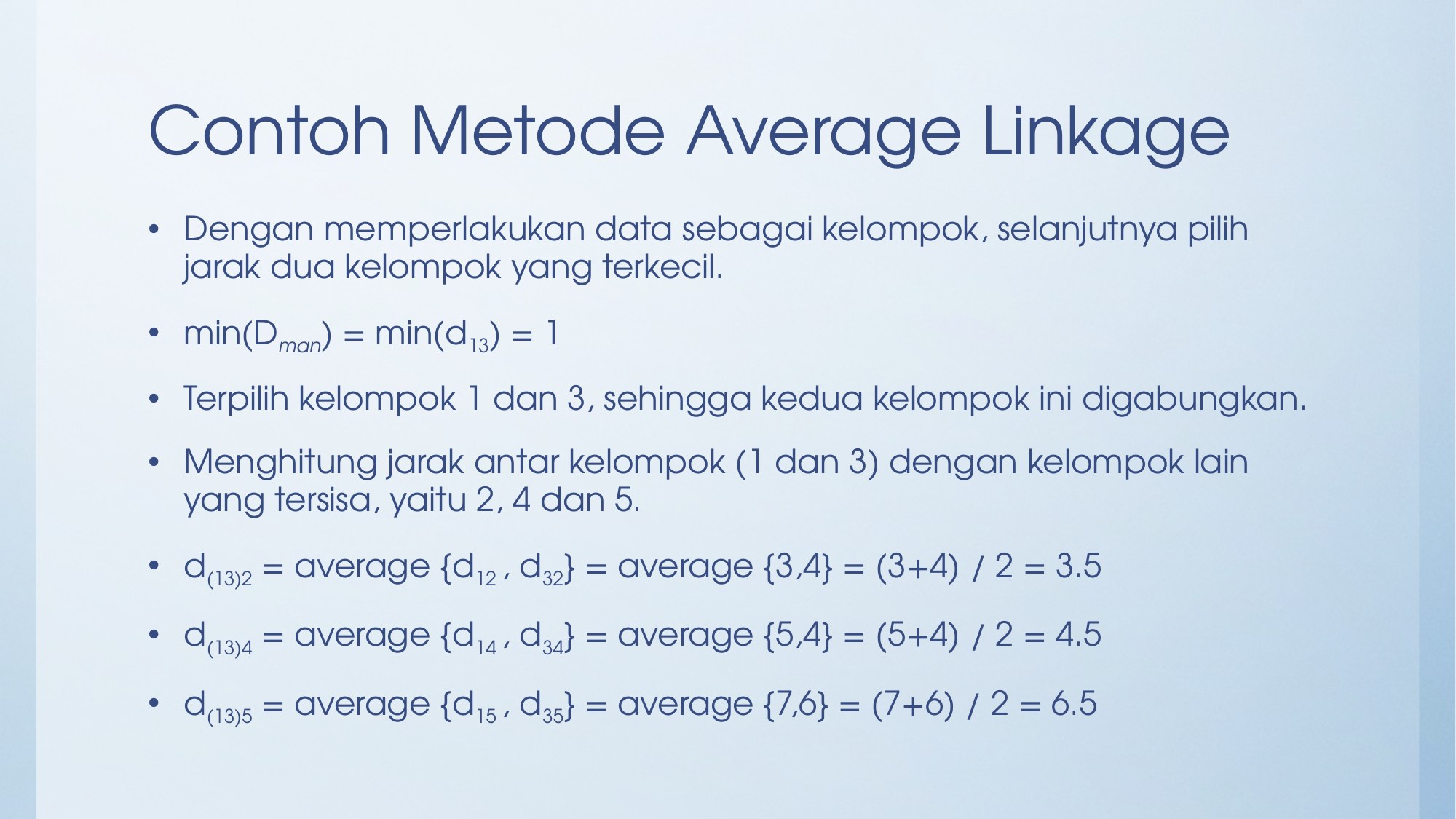

# Contoh Metode Average Linkage
Dengan memperlakukan data sebagai kelompok, selanjutnya pilih jarak dua kelompok yang terkecil.
min(Dman) = min(d13) = 1
Terpilih kelompok 1 dan 3, sehingga kedua kelompok ini digabungkan.
Menghitung jarak antar kelompok (1 dan 3) dengan kelompok lain yang tersisa, yaitu 2, 4 dan 5.
d(13)2 = average {d12 , d32} = average {3,4} = (3+4) / 2 = 3.5
d(13)4 = average {d14 , d34} = average {5,4} = (5+4) / 2 = 4.5
d(13)5 = average {d15 , d35} = average {7,6} = (7+6) / 2 = 6.5